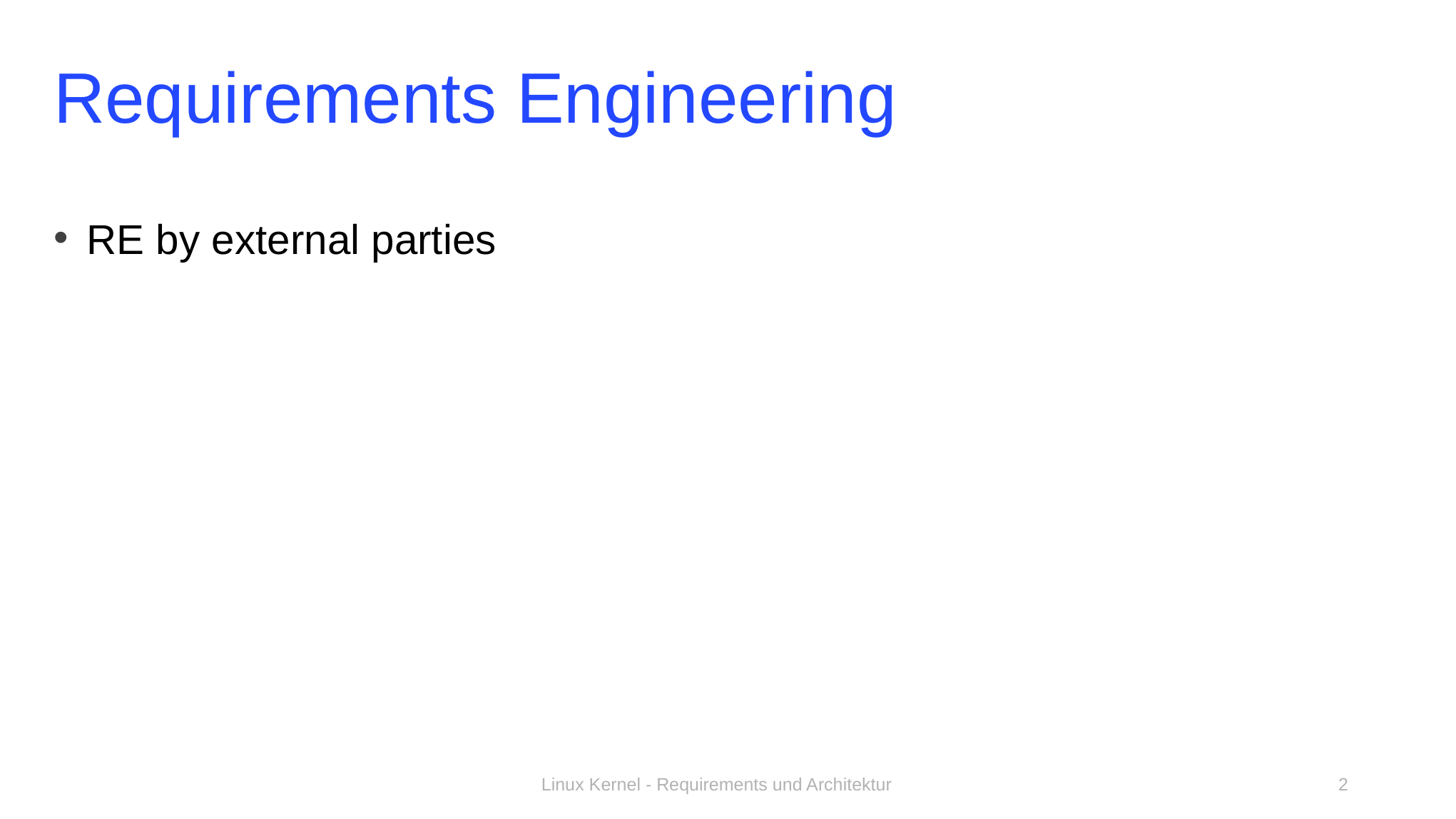

# Requirements Engineering
RE by external parties
Linux Kernel - Requirements und Architektur
2